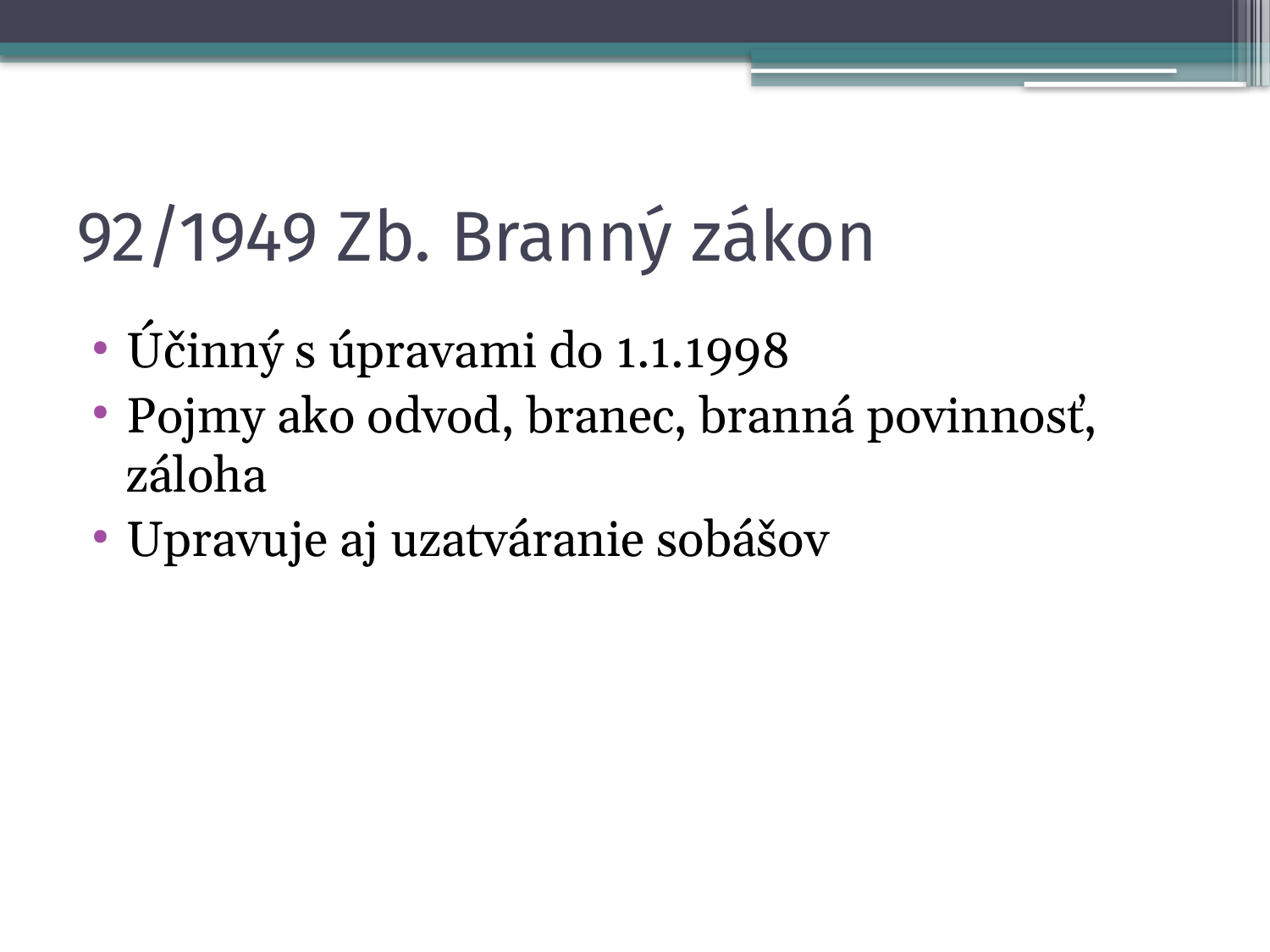

# 92/1949 Zb. Branný zákon
Účinný s úpravami do 1.1.1998
Pojmy ako odvod, branec, branná povinnosť, záloha
Upravuje aj uzatváranie sobášov